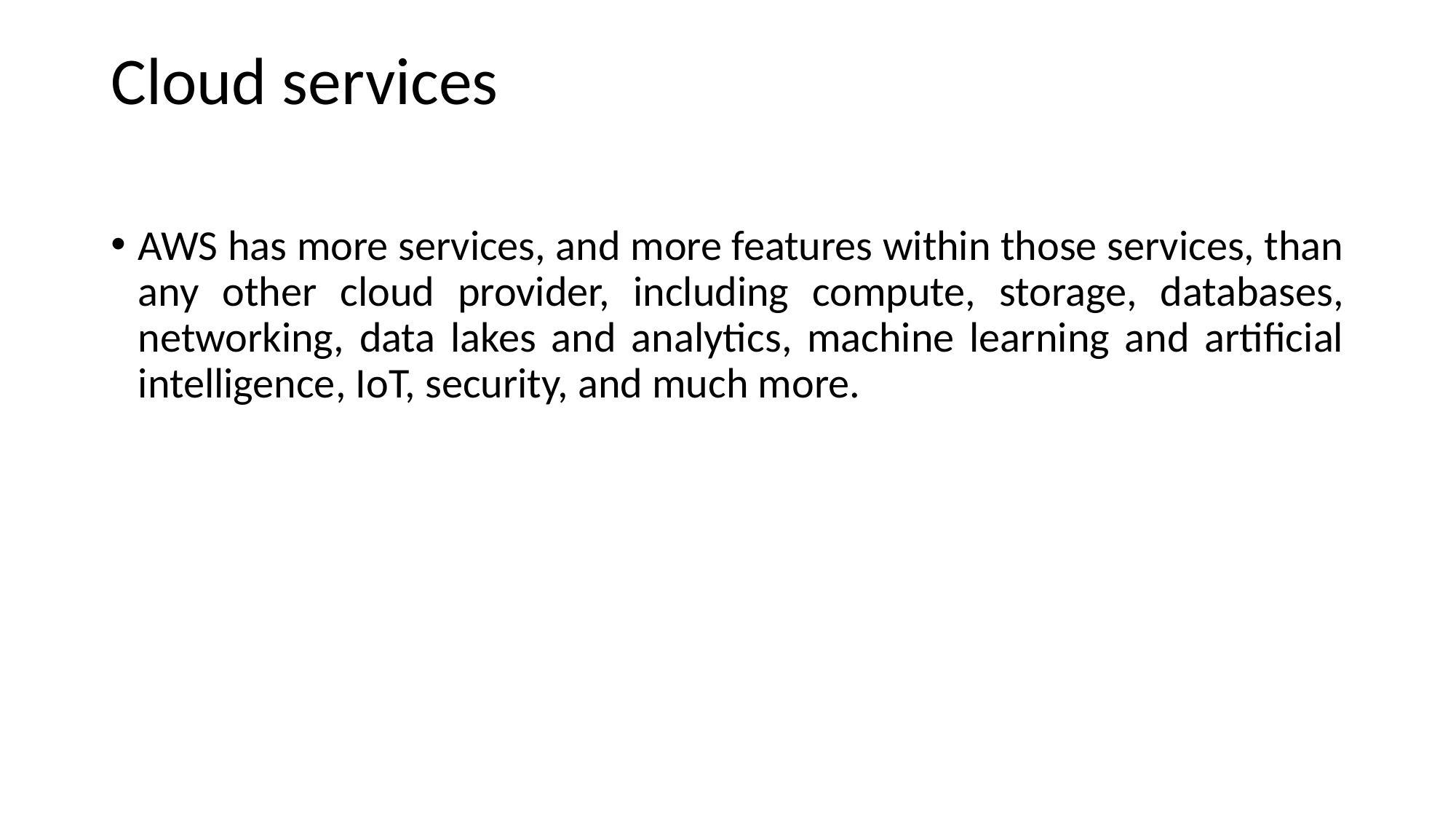

# Cloud services
AWS has more services, and more features within those services, than any other cloud provider, including compute, storage, databases, networking, data lakes and analytics, machine learning and artificial intelligence, IoT, security, and much more.